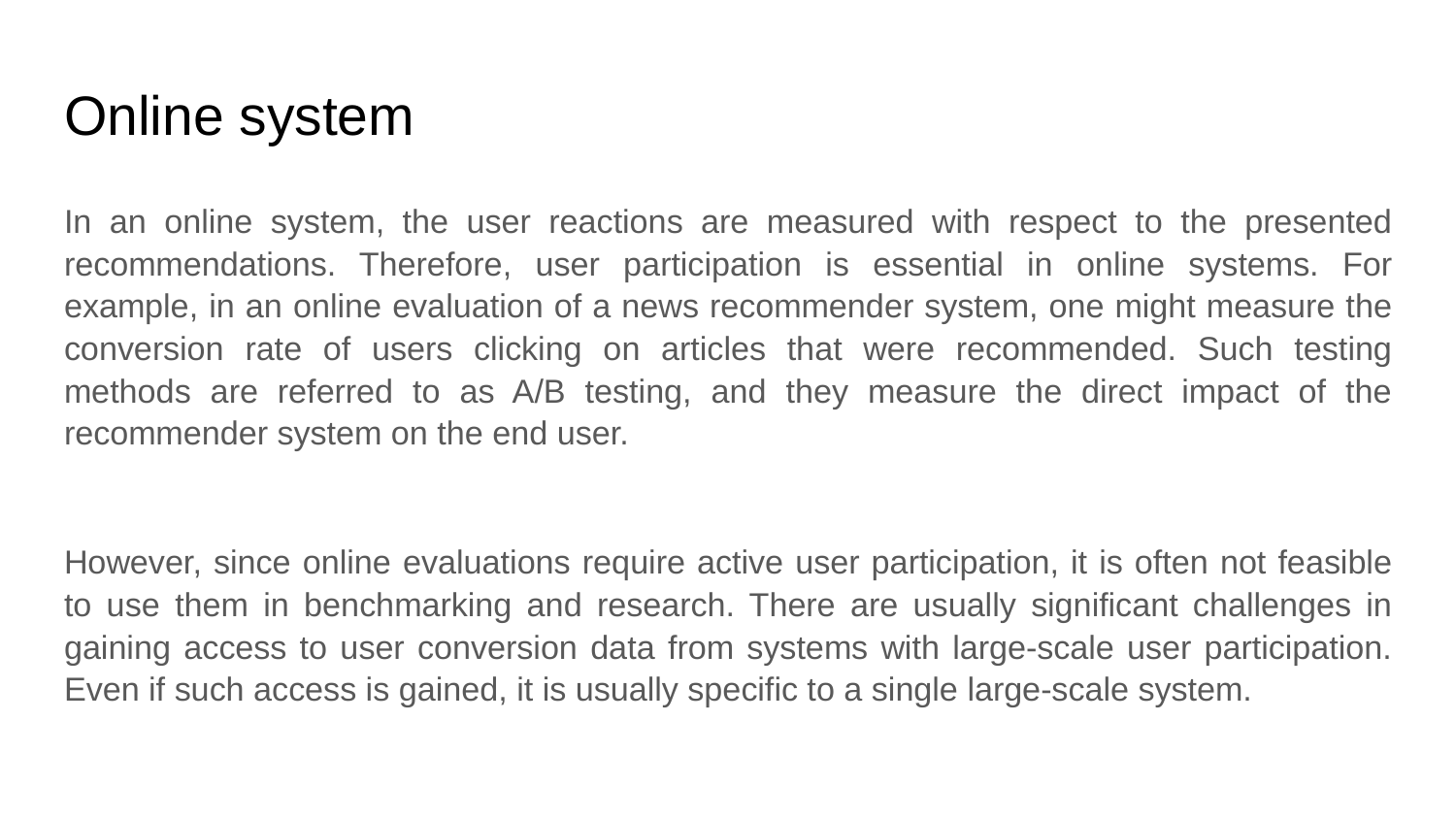

# Online system
In an online system, the user reactions are measured with respect to the presented recommendations. Therefore, user participation is essential in online systems. For example, in an online evaluation of a news recommender system, one might measure the conversion rate of users clicking on articles that were recommended. Such testing methods are referred to as A/B testing, and they measure the direct impact of the recommender system on the end user.

However, since online evaluations require active user participation, it is often not feasible to use them in benchmarking and research. There are usually significant challenges in gaining access to user conversion data from systems with large-scale user participation. Even if such access is gained, it is usually specific to a single large-scale system.